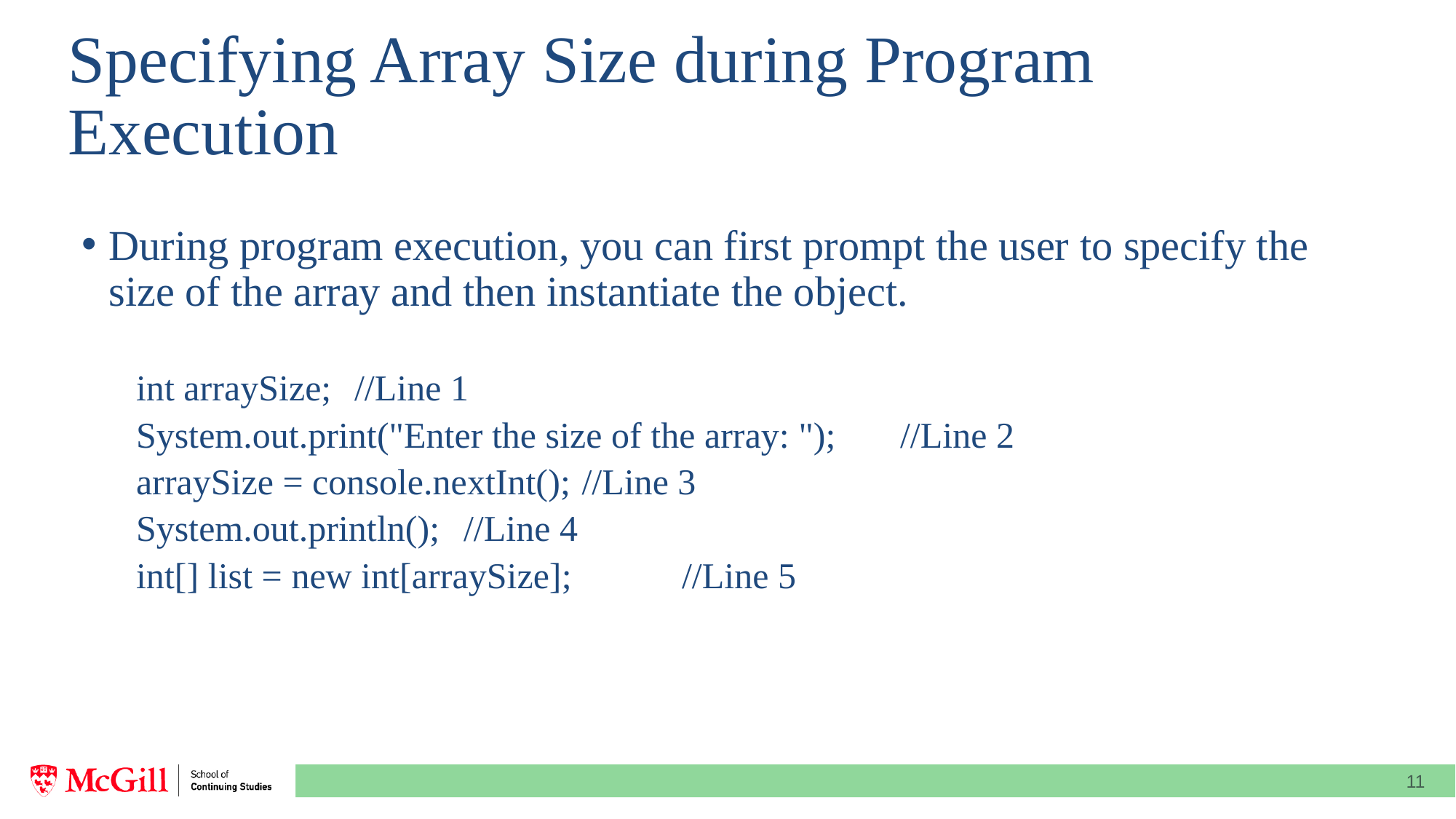

# Specifying Array Size during Program Execution
During program execution, you can first prompt the user to specify the size of the array and then instantiate the object.

int arraySize; 	//Line 1
System.out.print("Enter the size of the array: "); 	//Line 2
arraySize = console.nextInt();	 //Line 3
System.out.println(); 	//Line 4
int[] list = new int[arraySize]; 	//Line 5
11